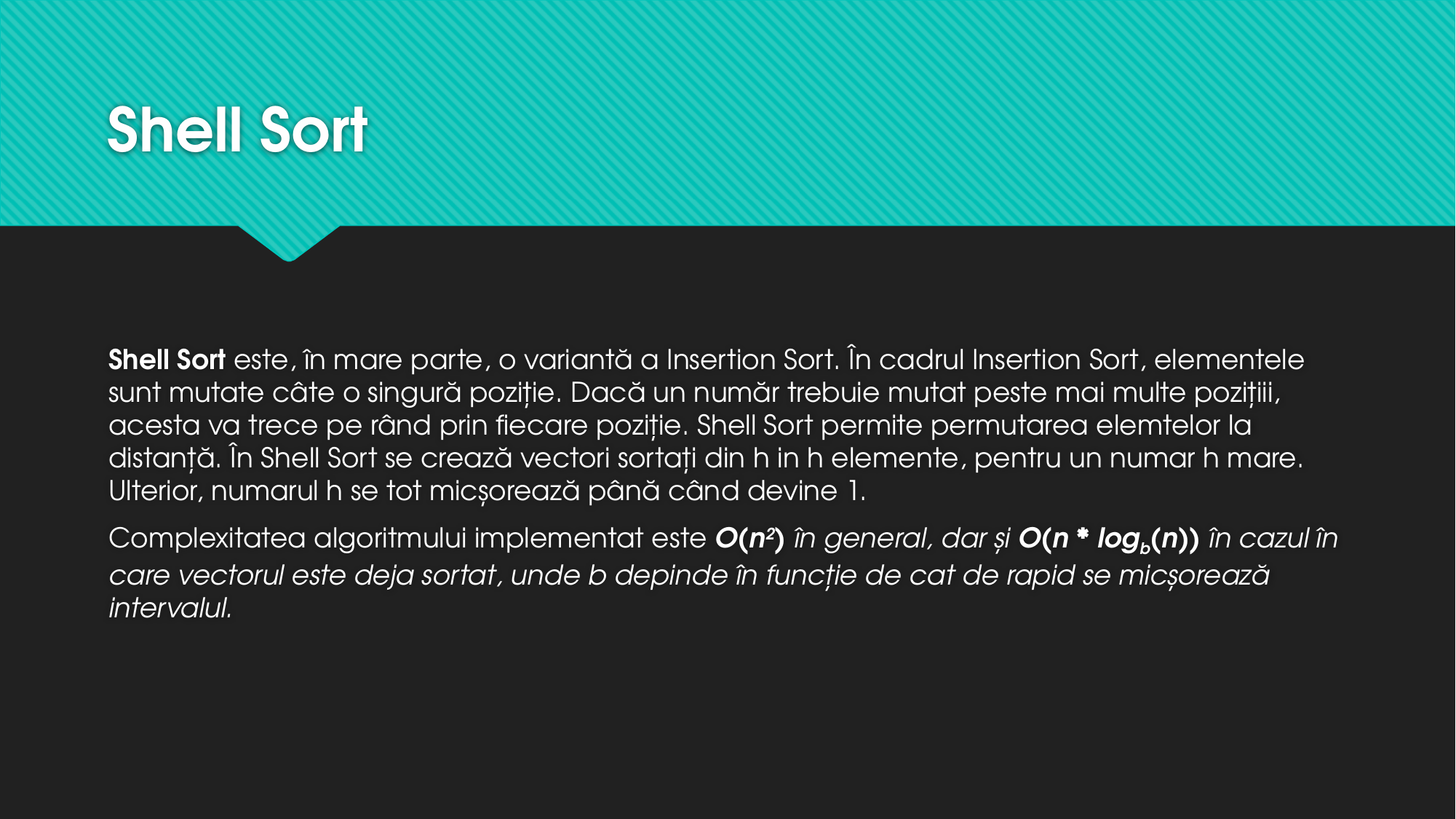

# Shell Sort
Shell Sort este, în mare parte, o variantă a Insertion Sort. În cadrul Insertion Sort, elementele sunt mutate câte o singură poziție. Dacă un număr trebuie mutat peste mai multe pozițiii, acesta va trece pe rând prin fiecare poziție. Shell Sort permite permutarea elemtelor la distanță. În Shell Sort se crează vectori sortați din h in h elemente, pentru un numar h mare. Ulterior, numarul h se tot micșorează până când devine 1.
Complexitatea algoritmului implementat este O(n2) în general, dar și O(n * logb(n)) în cazul în care vectorul este deja sortat, unde b depinde în funcție de cat de rapid se micșorează intervalul.